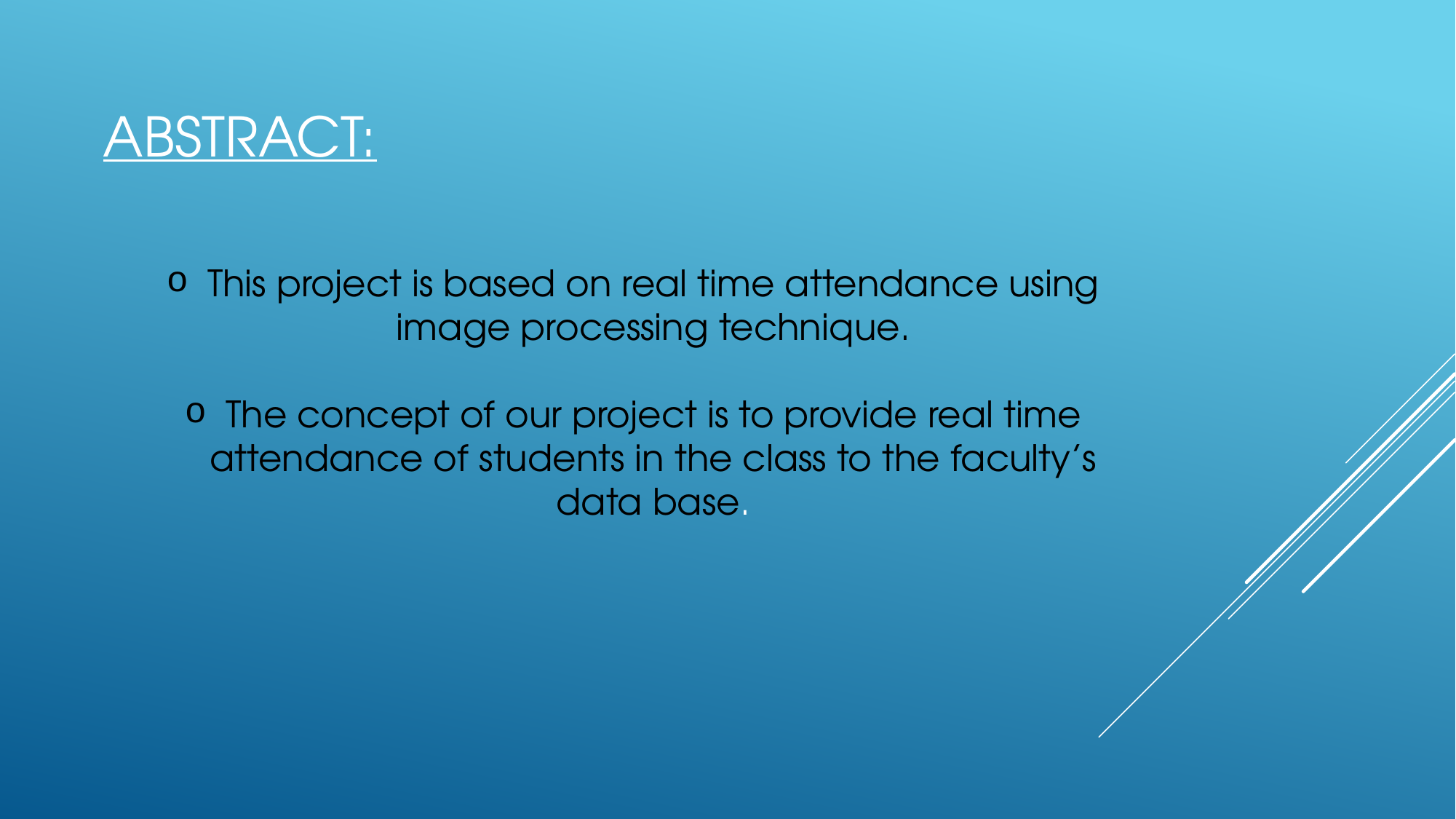

# ABSTRACT:

This project is based on real time attendance using image processing technique.

The concept of our project is to provide real time attendance of students in the class to the faculty’s data base.